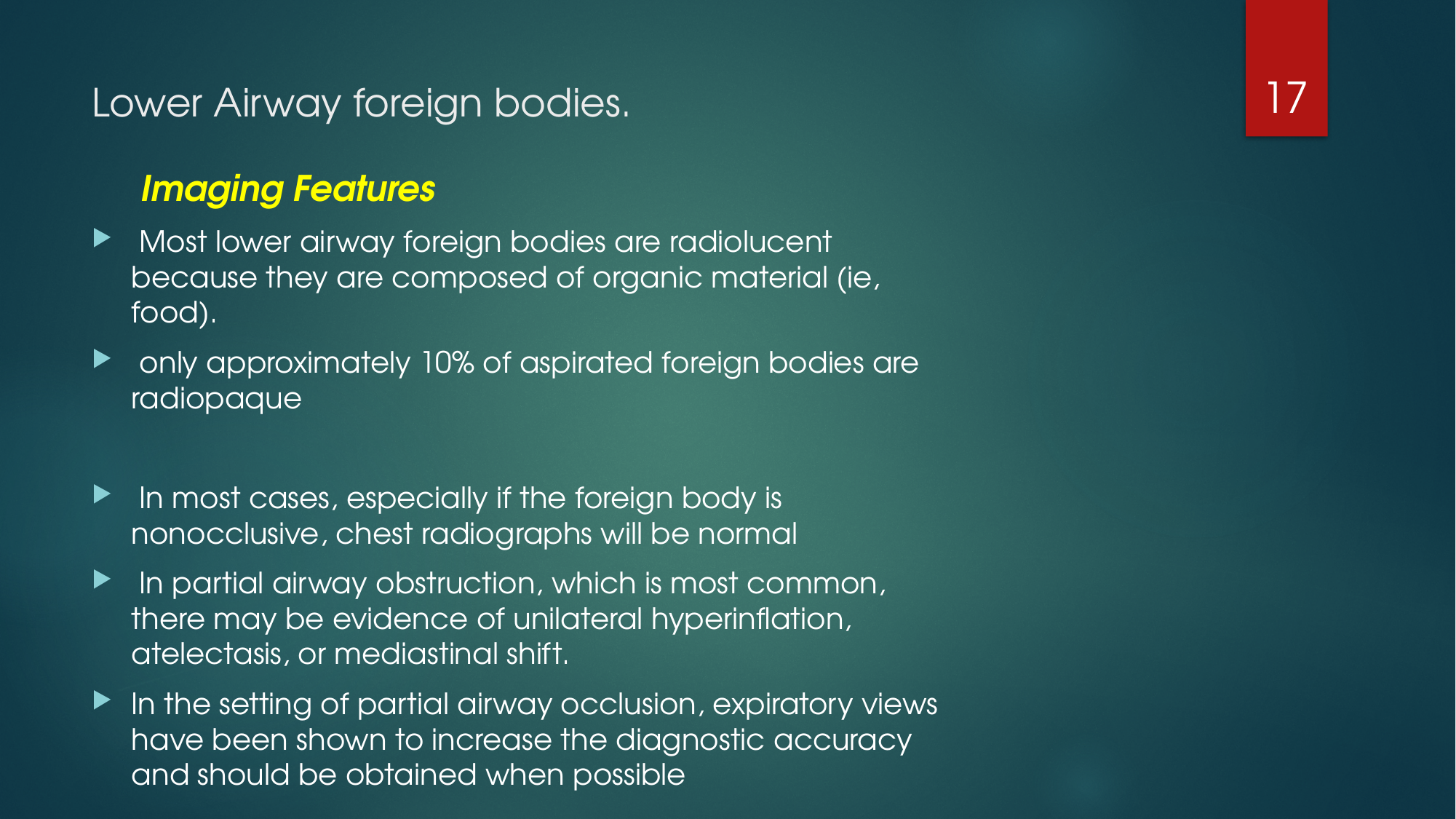

17
# Lower Airway foreign bodies.
      Imaging Features
 Most lower airway foreign bodies are radiolucent because they are composed of organic material (ie, food).
 only approximately 10% of aspirated foreign bodies are radiopaque

 In most cases, especially if the foreign body is nonocclusive, chest radiographs will be normal
 In partial airway obstruction, which is most common, there may be evidence of unilateral hyperinflation, atelectasis, or mediastinal shift.
In the setting of partial airway occlusion, expiratory views have been shown to increase the diagnostic accuracy and should be obtained when possible